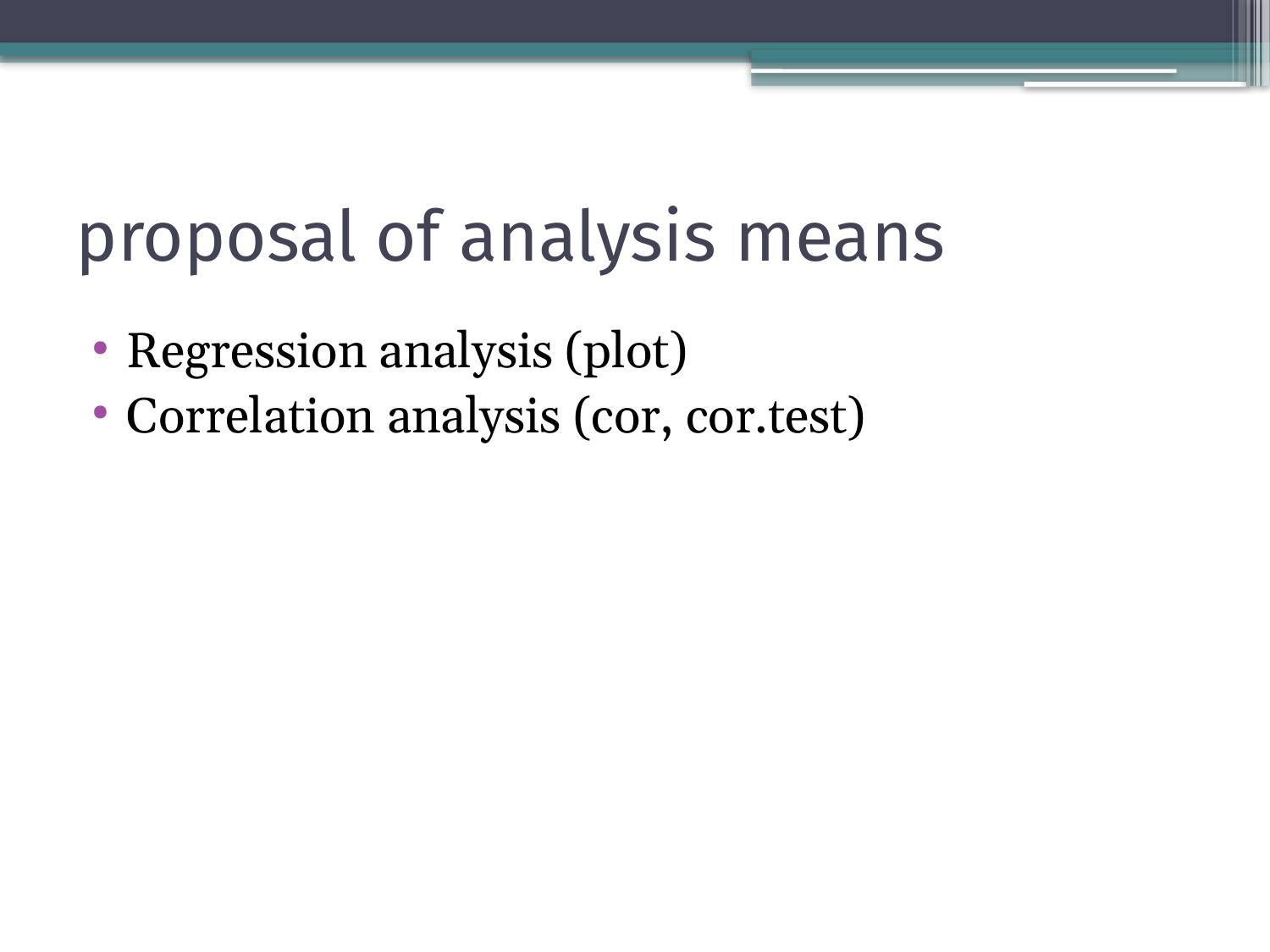

# proposal of analysis means
Regression analysis (plot)
Correlation analysis (cor, cor.test)